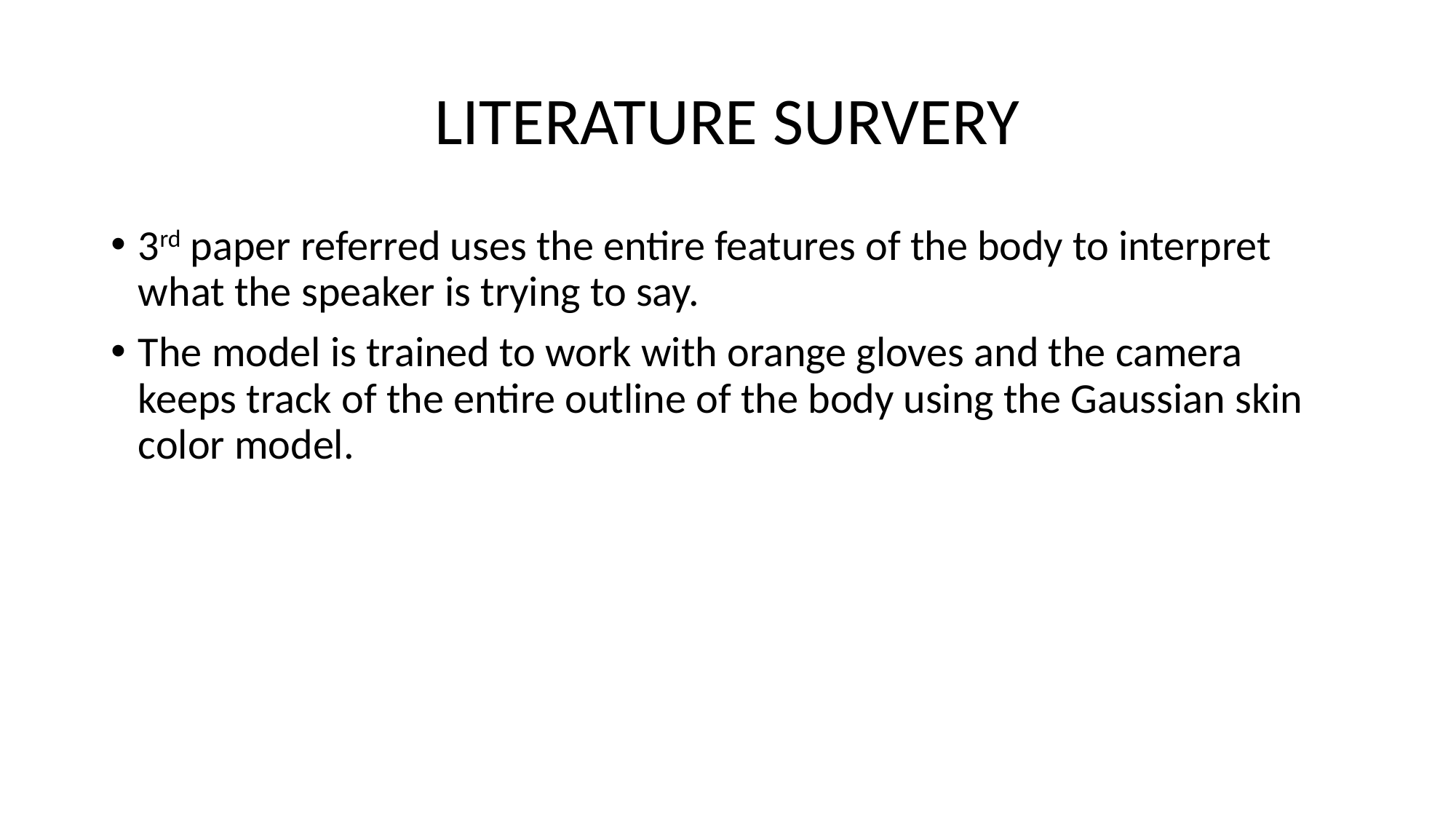

# LITERATURE SURVERY
3rd paper referred uses the entire features of the body to interpret what the speaker is trying to say.
The model is trained to work with orange gloves and the camera keeps track of the entire outline of the body using the Gaussian skin color model.